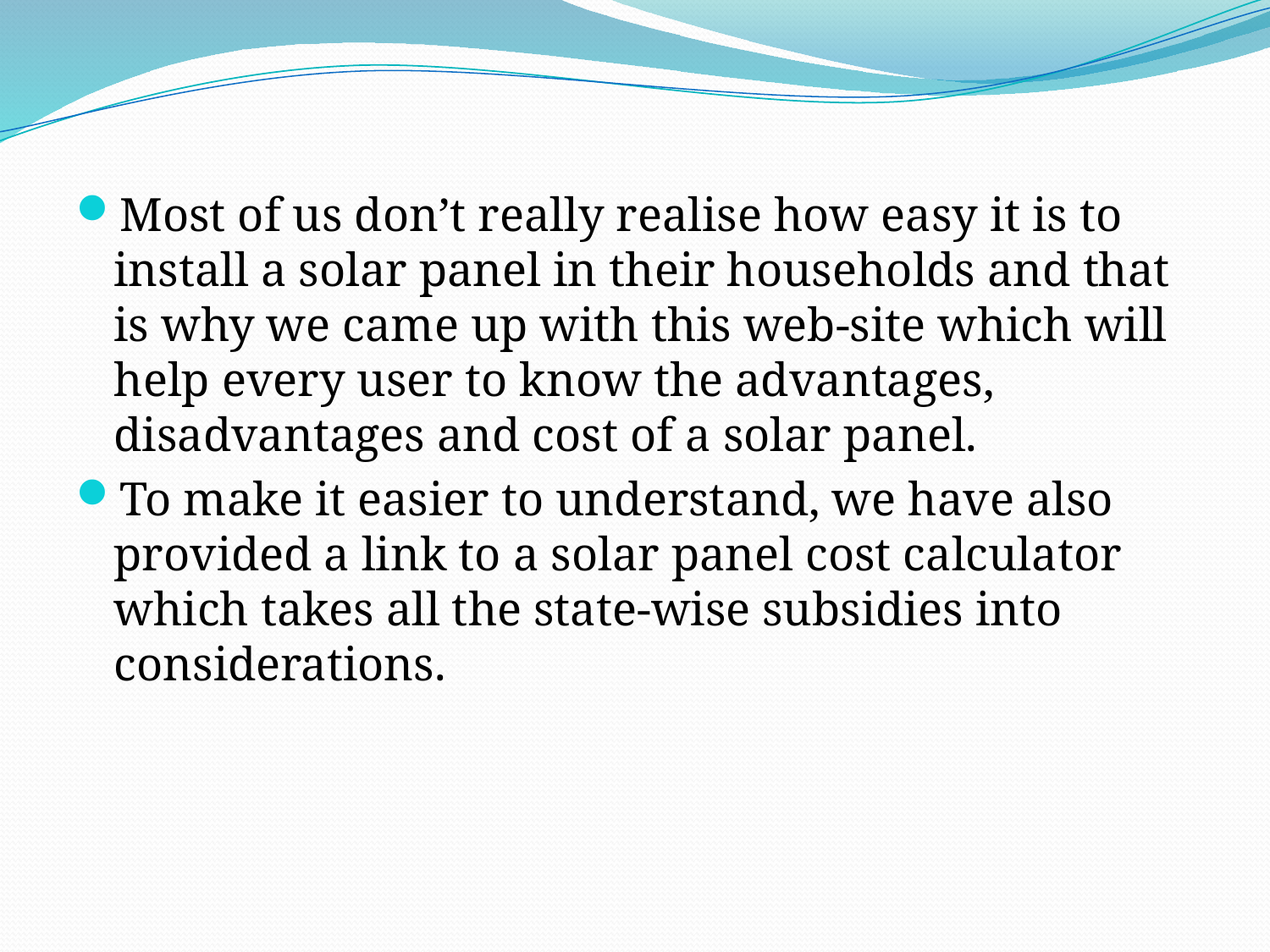

Most of us don’t really realise how easy it is to install a solar panel in their households and that is why we came up with this web-site which will help every user to know the advantages, disadvantages and cost of a solar panel.
To make it easier to understand, we have also provided a link to a solar panel cost calculator which takes all the state-wise subsidies into considerations.